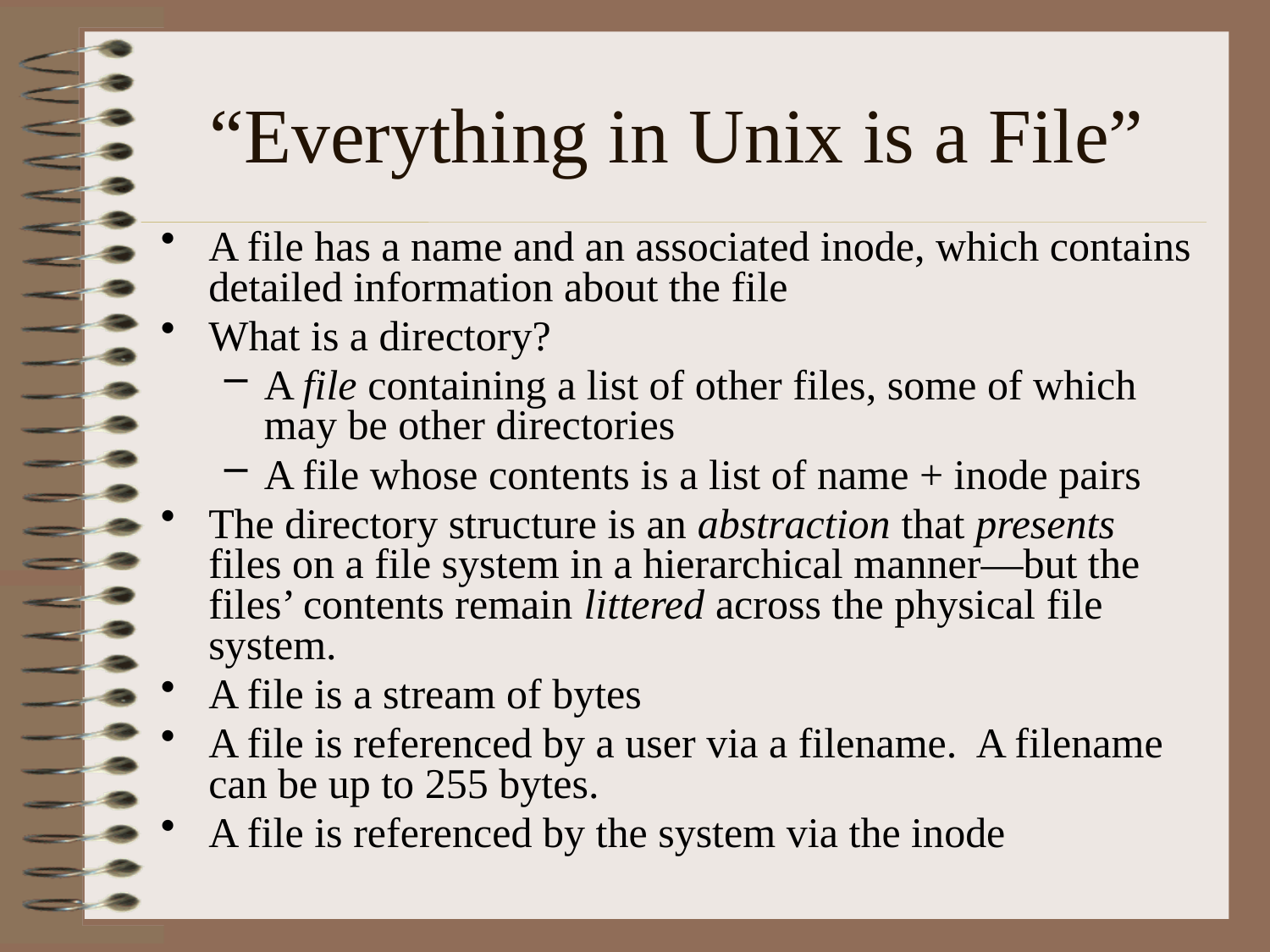

# “Everything in Unix is a File”
A file has a name and an associated inode, which contains detailed information about the file
What is a directory?
A file containing a list of other files, some of which may be other directories
A file whose contents is a list of name + inode pairs
The directory structure is an abstraction that presents files on a file system in a hierarchical manner—but the files’ contents remain littered across the physical file system.
A file is a stream of bytes
A file is referenced by a user via a filename.  A filename can be up to 255 bytes.
A file is referenced by the system via the inode